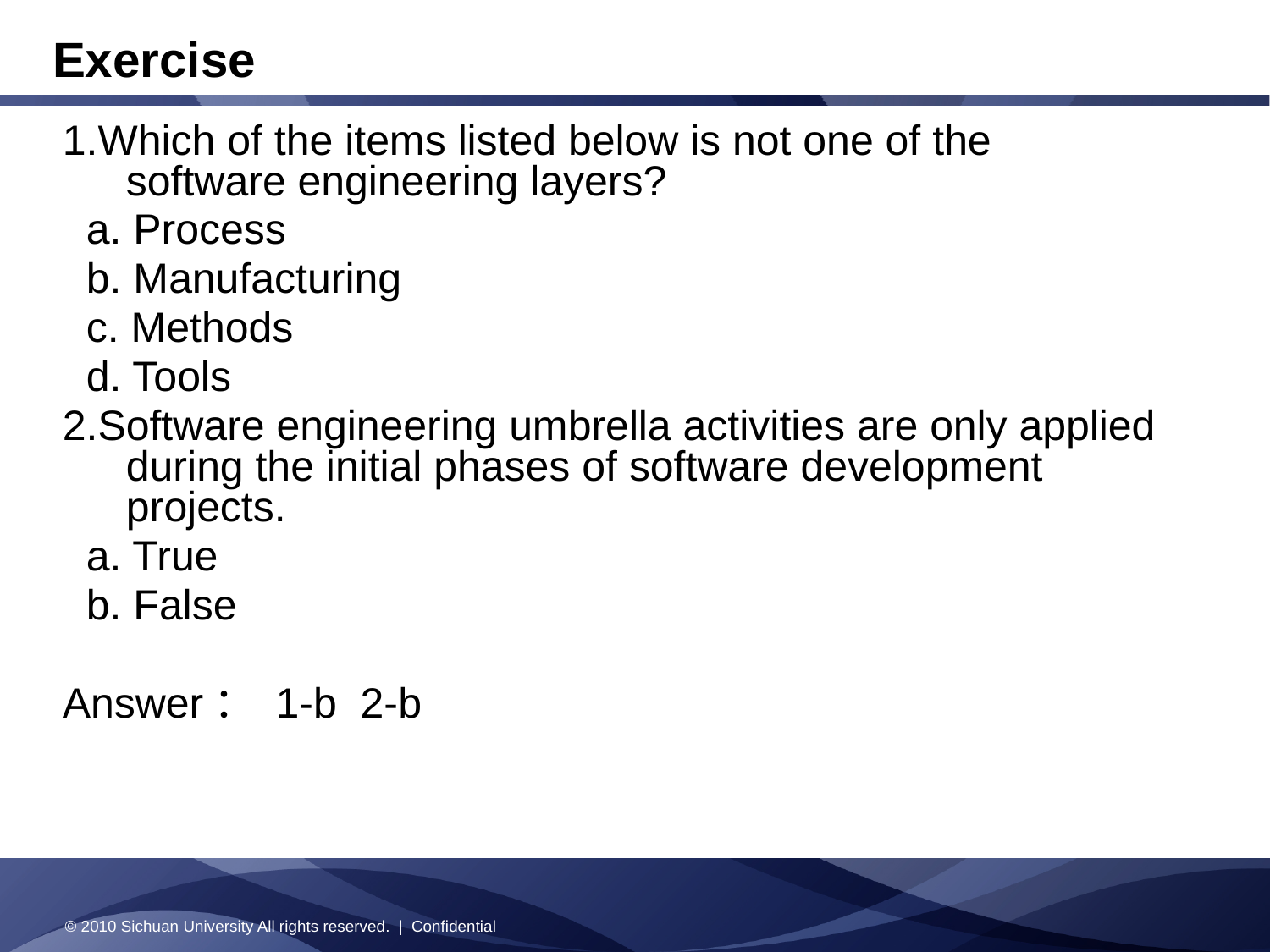

Exercise
1.Which of the items listed below is not one of the software engineering layers?
  a. Process
  b. Manufacturing
  c. Methods
  d. Tools
2.Software engineering umbrella activities are only applied during the initial phases of software development projects.
  a. True
  b. False

Answer： 1-b  2-b
© 2010 Sichuan University All rights reserved.  |  Confidential